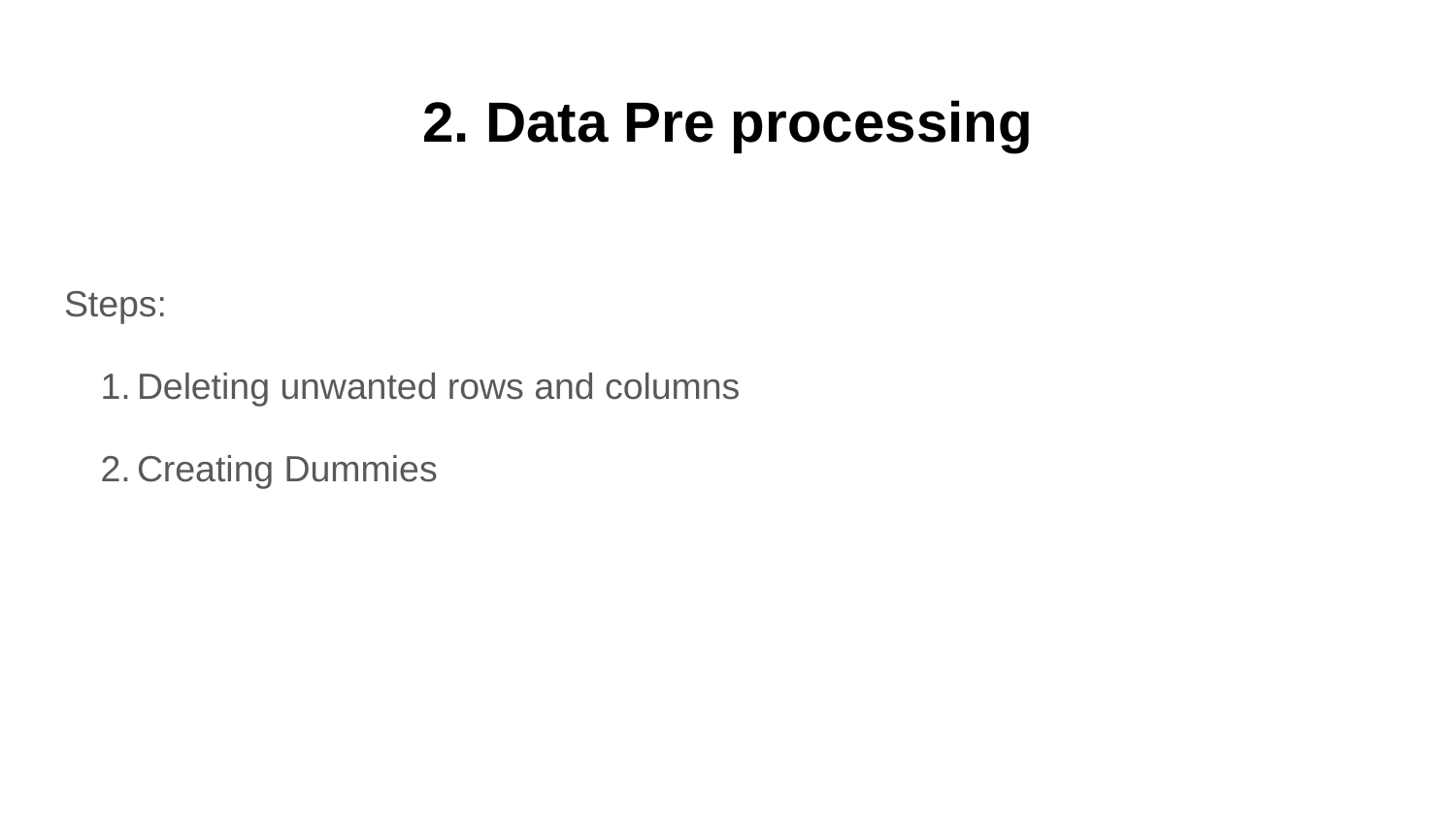

# 2. Data Pre processing

Steps:
Deleting unwanted rows and columns
Creating Dummies